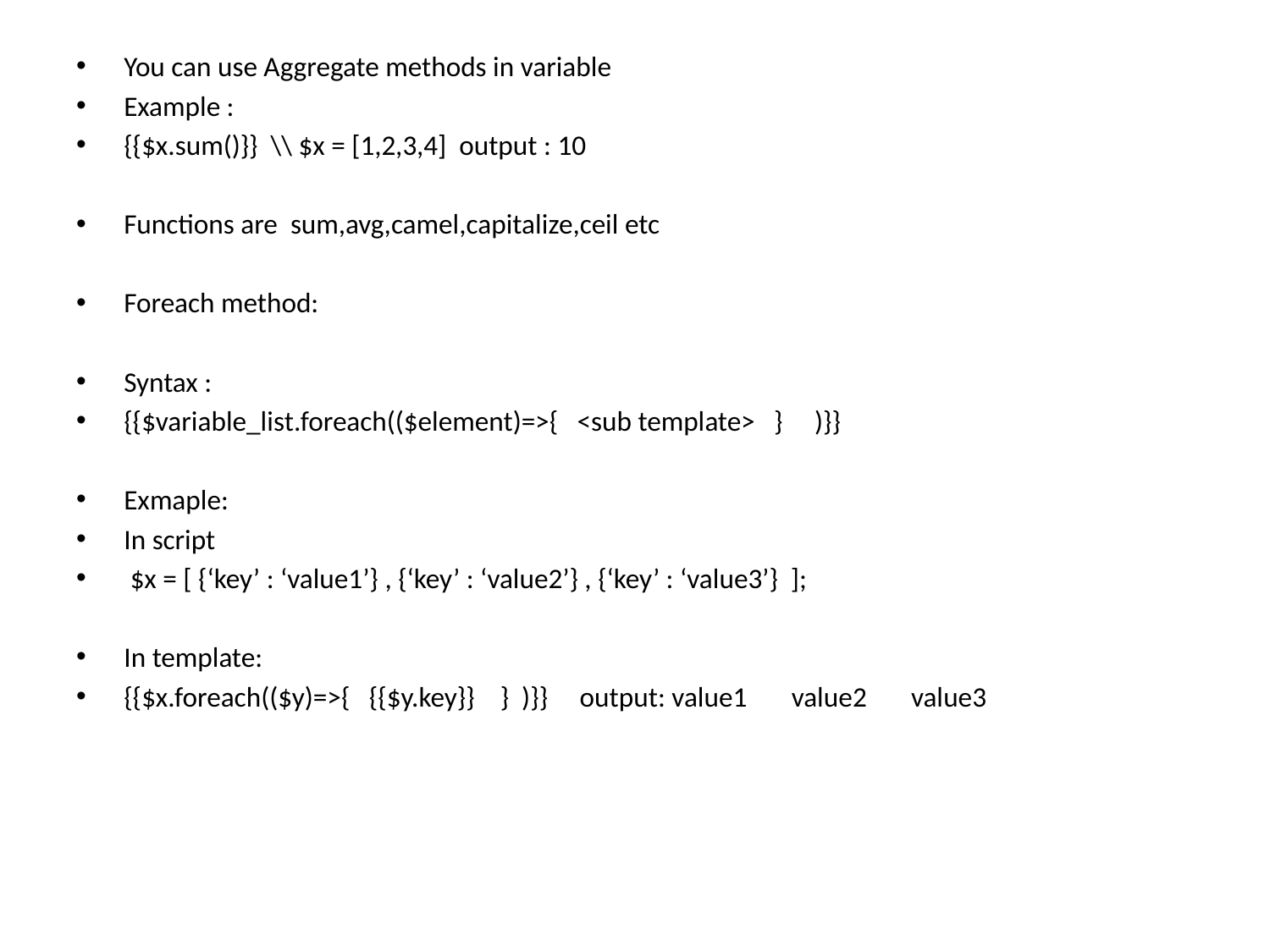

You can use Aggregate methods in variable
Example :
{{$x.sum()}}  \\ $x = [1,2,3,4]  output : 10

Functions are  sum,avg,camel,capitalize,ceil etc

Foreach method:

Syntax :
{{$variable_list.foreach(($element)=>{   <sub template>   }     )}}

Exmaple:
In script
 $x = [ {‘key’ : ‘value1’} , {‘key’ : ‘value2’} , {‘key’ : ‘value3’}  ];

In template:
{{$x.foreach(($y)=>{   {{$y.key}}    }  )}}     output: value1       value2       value3